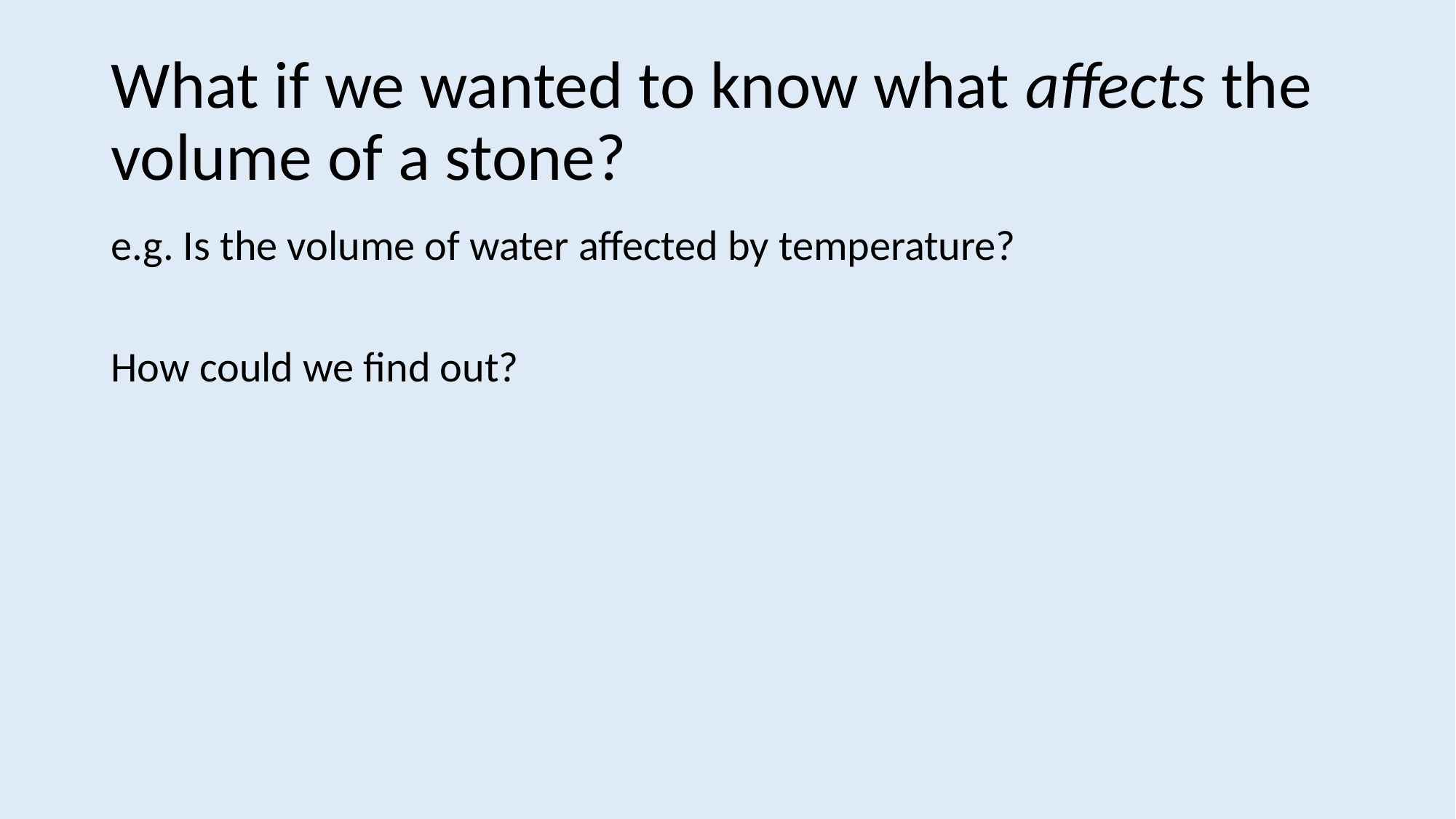

# What if we wanted to know what affects the volume of a stone?
e.g. Is the volume of water affected by temperature?

How could we find out?